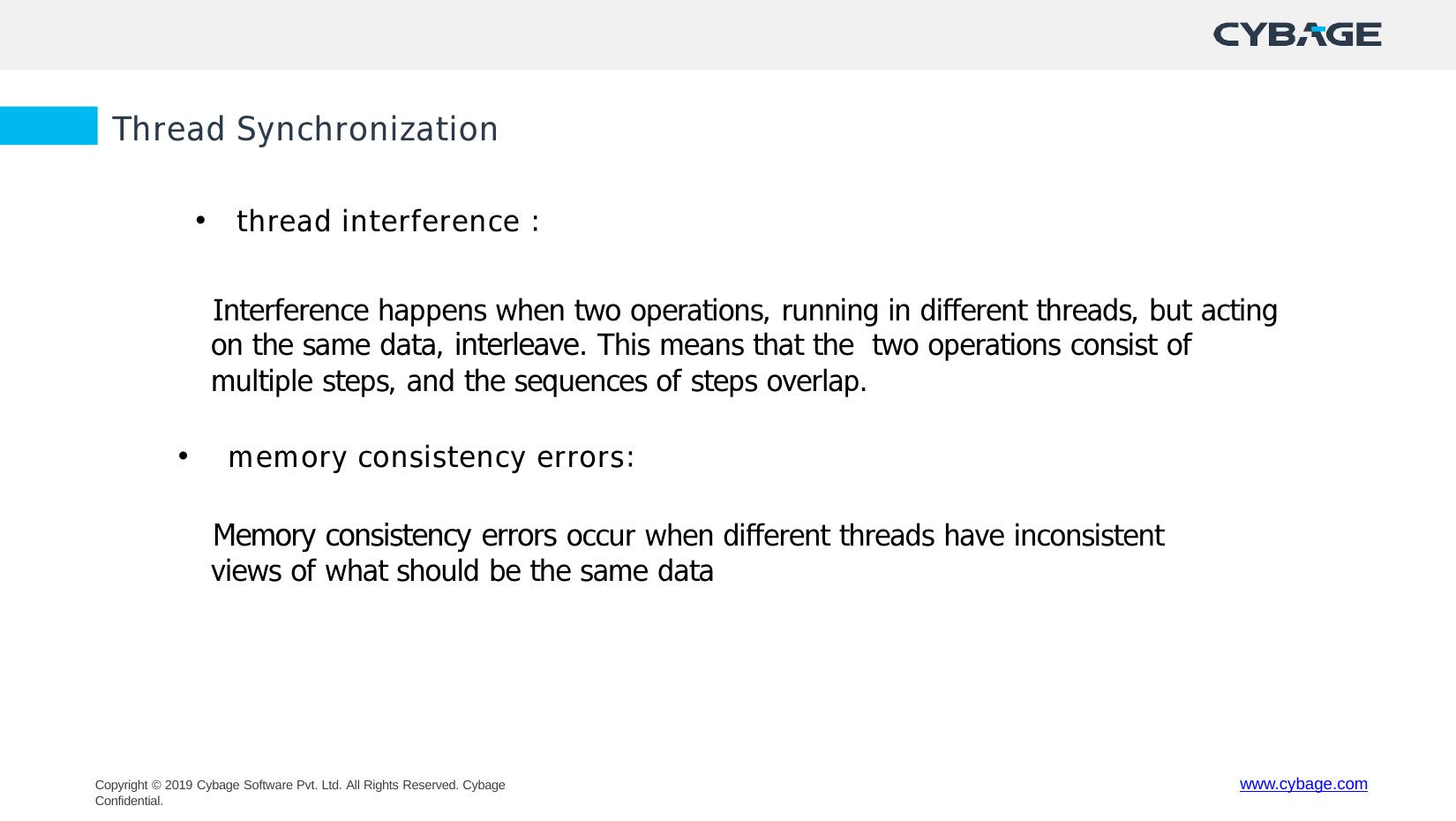

# Thread Synchronization
thread interference :

Interference happens when two operations, running in different threads, but acting  on the same data, interleave. This means that the two operations consist of  multiple steps, and the sequences of steps overlap.

memory consistency errors:

Memory consistency errors occur when different threads have inconsistent  views of what should be the same data
www.cybage.com
Copyright © 2019 Cybage Software Pvt. Ltd. All Rights Reserved. Cybage Confidential.